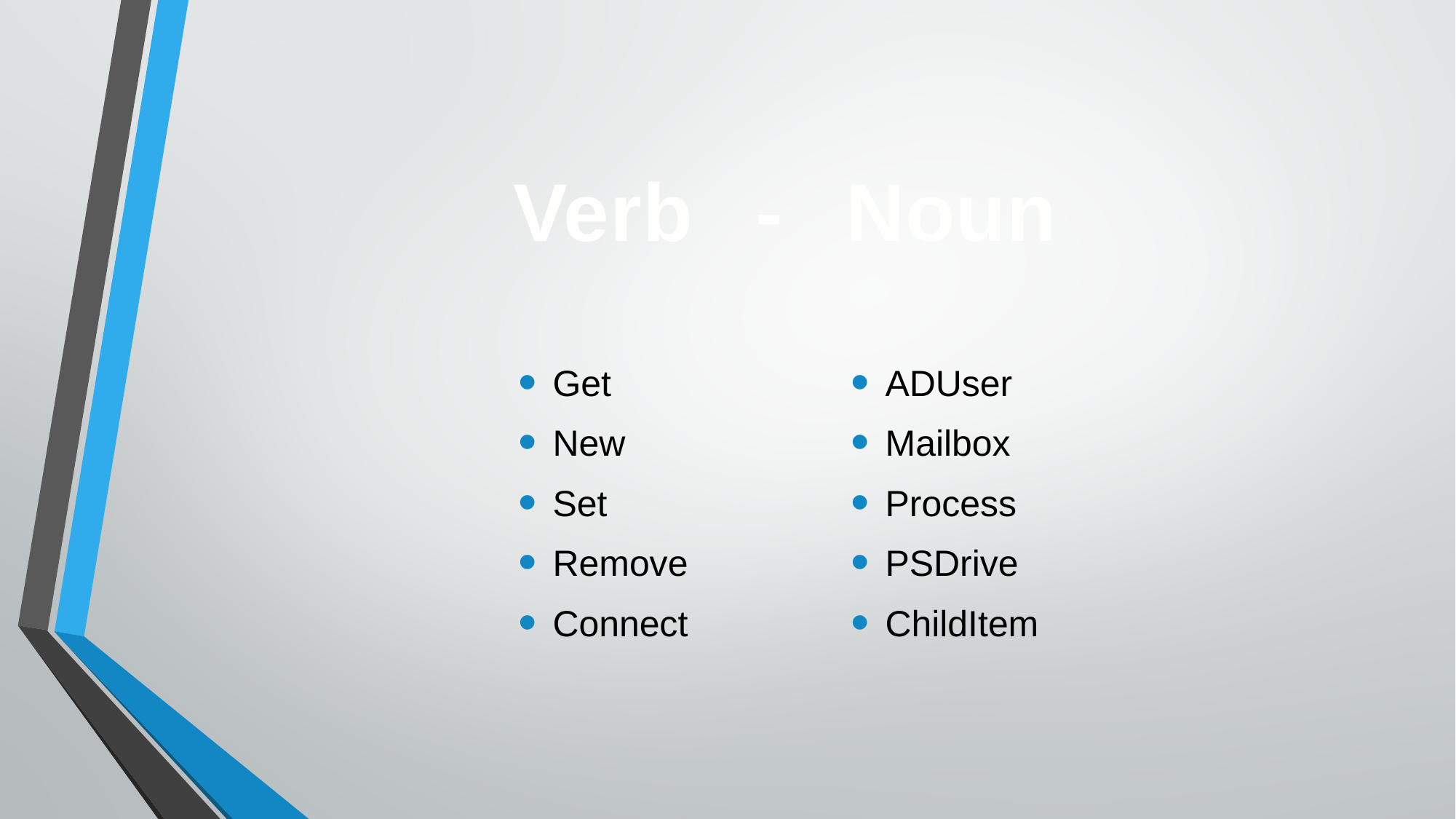

Verb
-
Noun
Get
New
Set
Remove
Connect
ADUser
Mailbox
Process
PSDrive
ChildItem